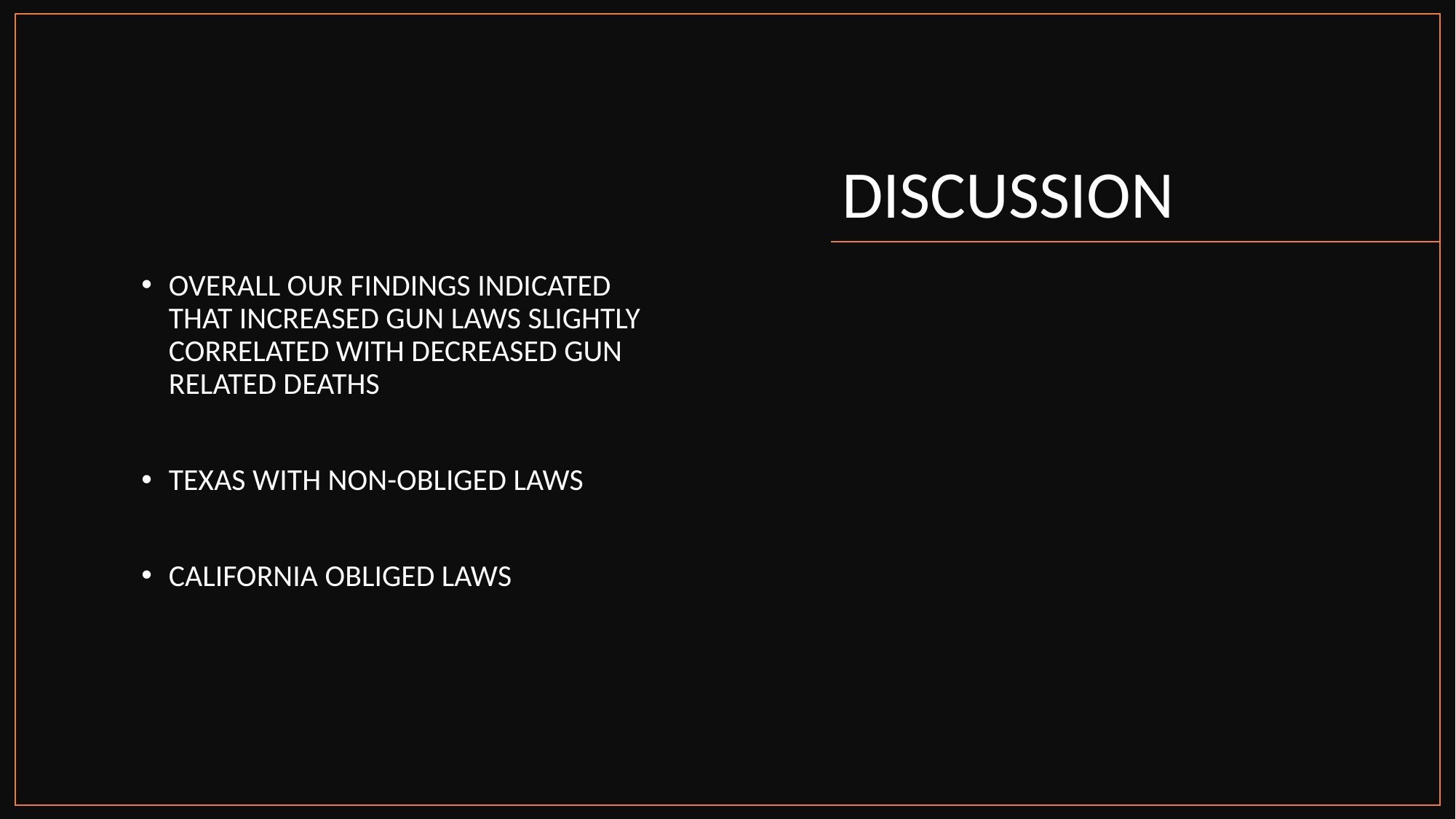

# DISCUSSION
OVERALL OUR FINDINGS INDICATED THAT INCREASED GUN LAWS SLIGHTLY CORRELATED WITH DECREASED GUN RELATED DEATHS

TEXAS WITH NON-OBLIGED LAWS

CALIFORNIA OBLIGED LAWS